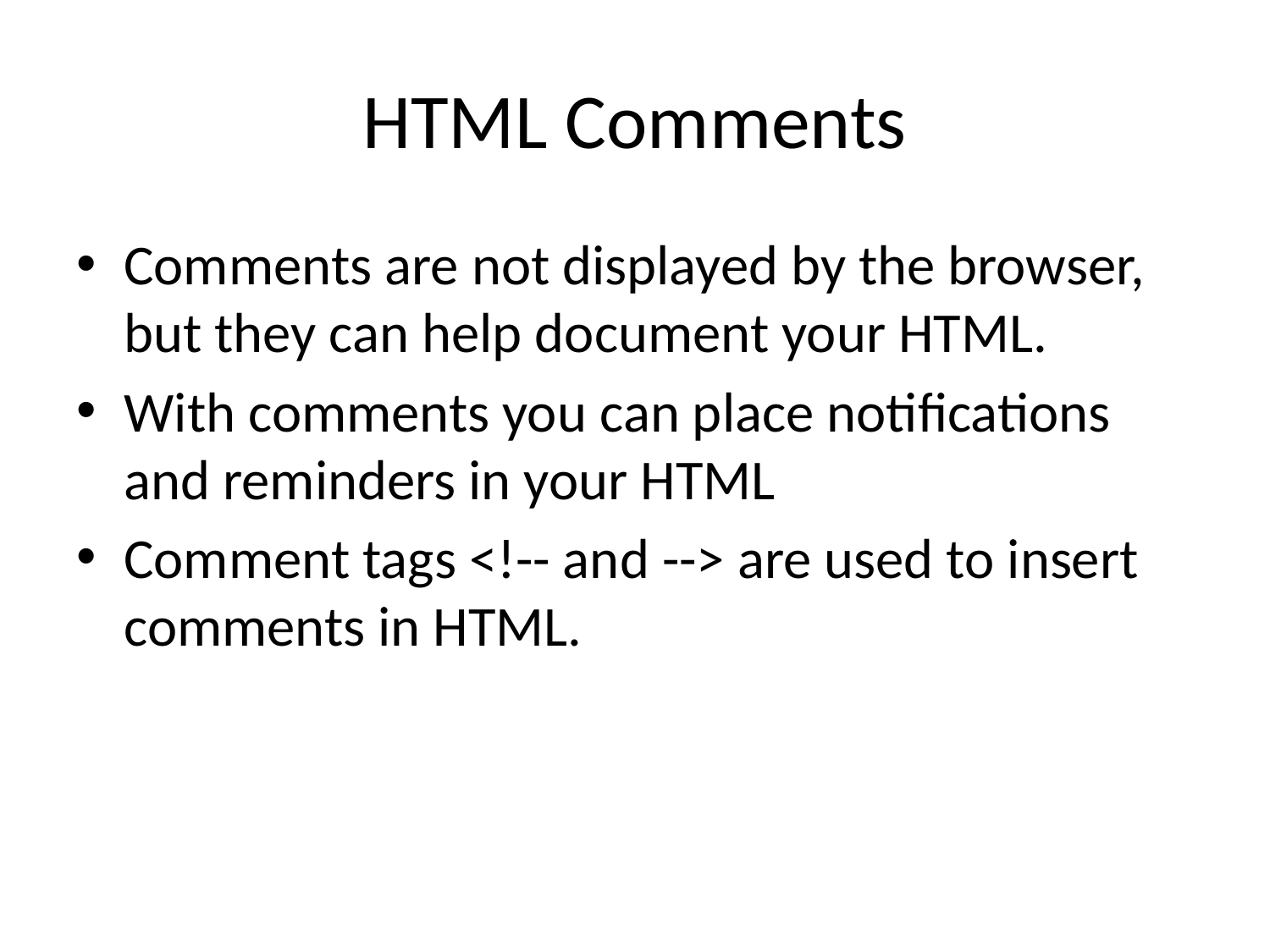

# HTML Comments
Comments are not displayed by the browser, but they can help document your HTML.
With comments you can place notifications and reminders in your HTML
Comment tags <!-- and --> are used to insert comments in HTML.